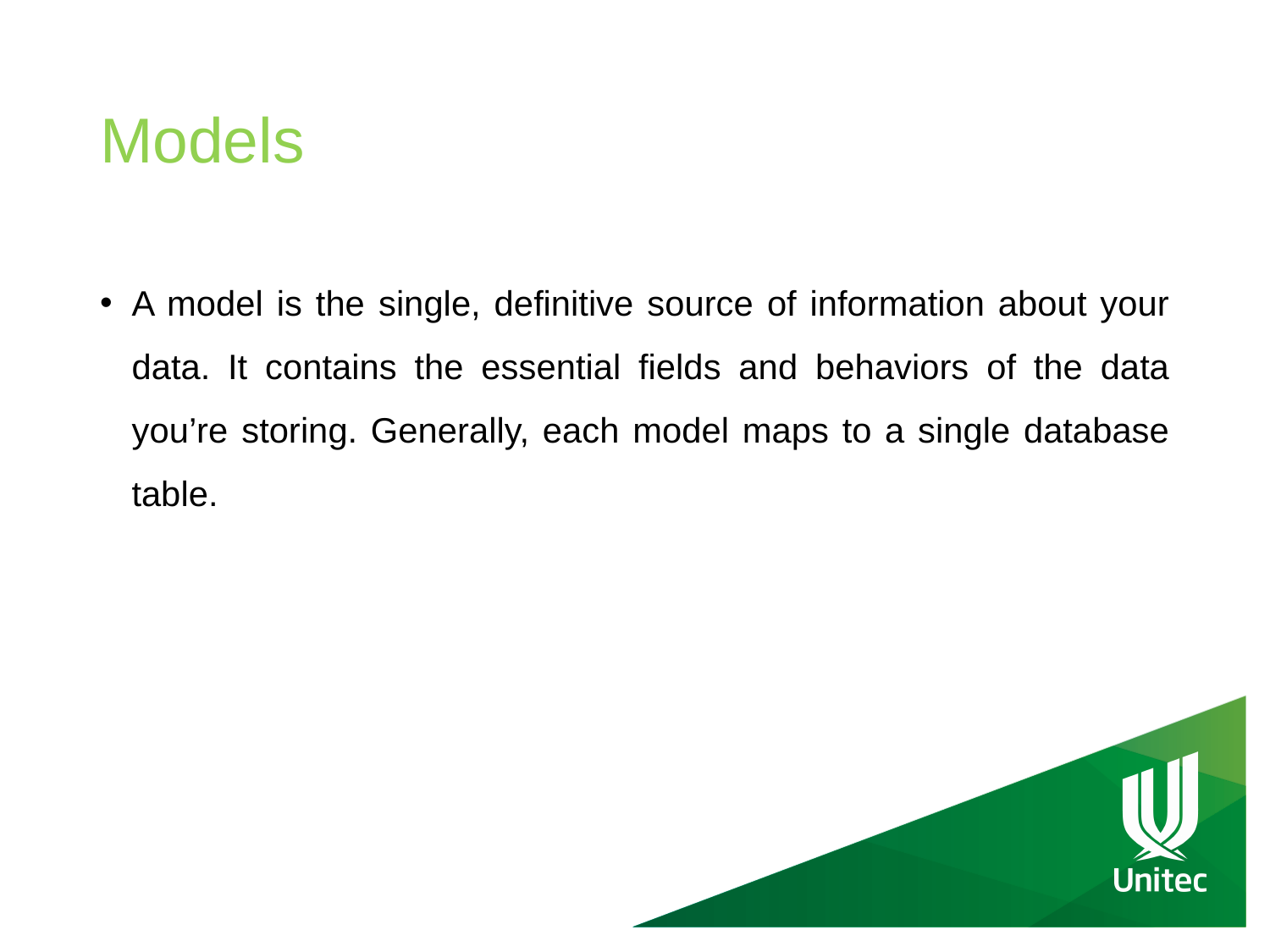

# Models
A model is the single, definitive source of information about your data. It contains the essential fields and behaviors of the data you’re storing. Generally, each model maps to a single database table.